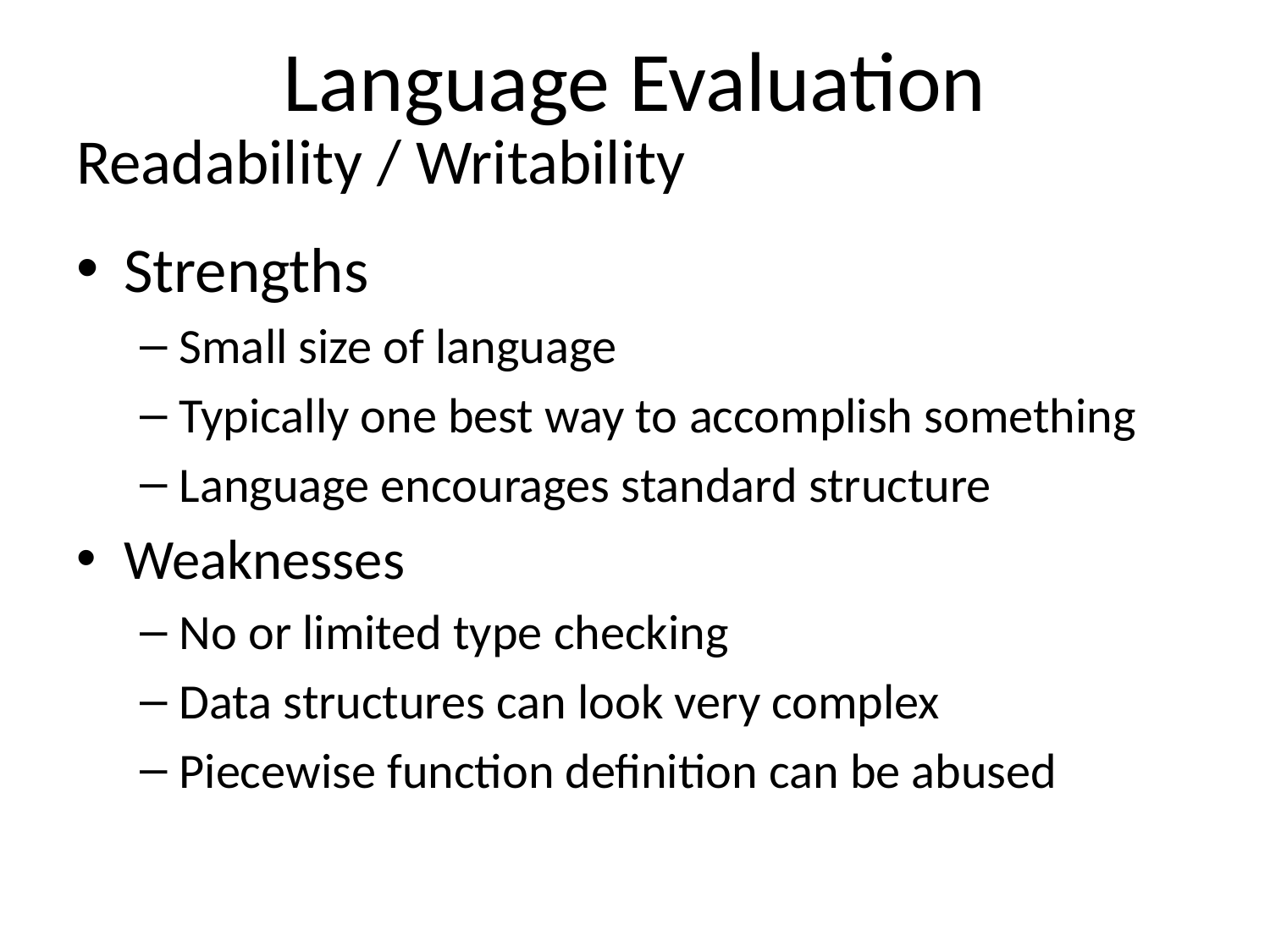

# Language Evaluation
Readability / Writability
Strengths
Small size of language
Typically one best way to accomplish something
Language encourages standard structure
Weaknesses
No or limited type checking
Data structures can look very complex
Piecewise function definition can be abused